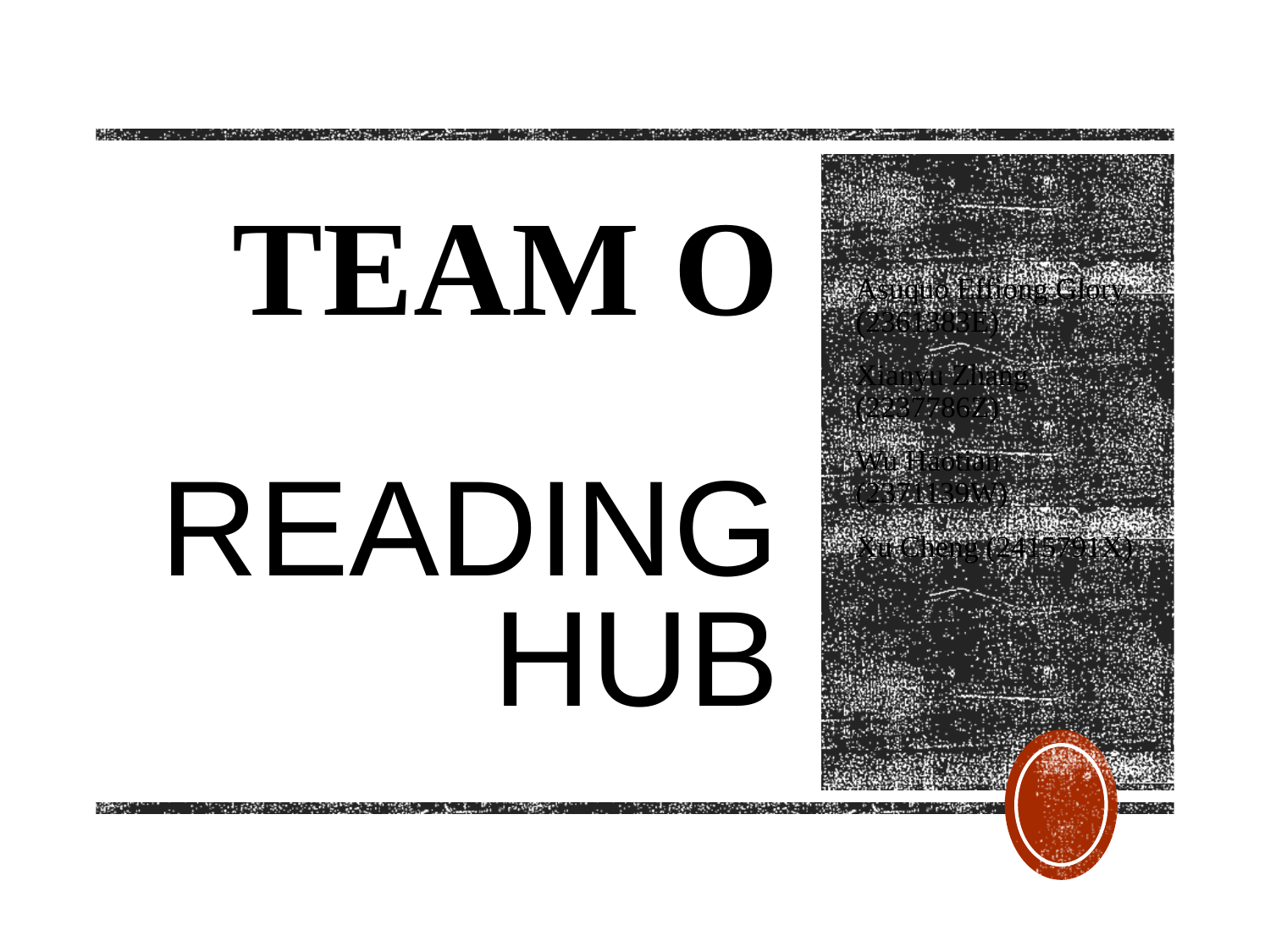

# TEAM O Reading Hub
Asuquo Effiong Glory (2361383E)
Xianyu Zhang (2237786Z)
Wu Haotian (2371139W)
Xu Cheng (2415791X)